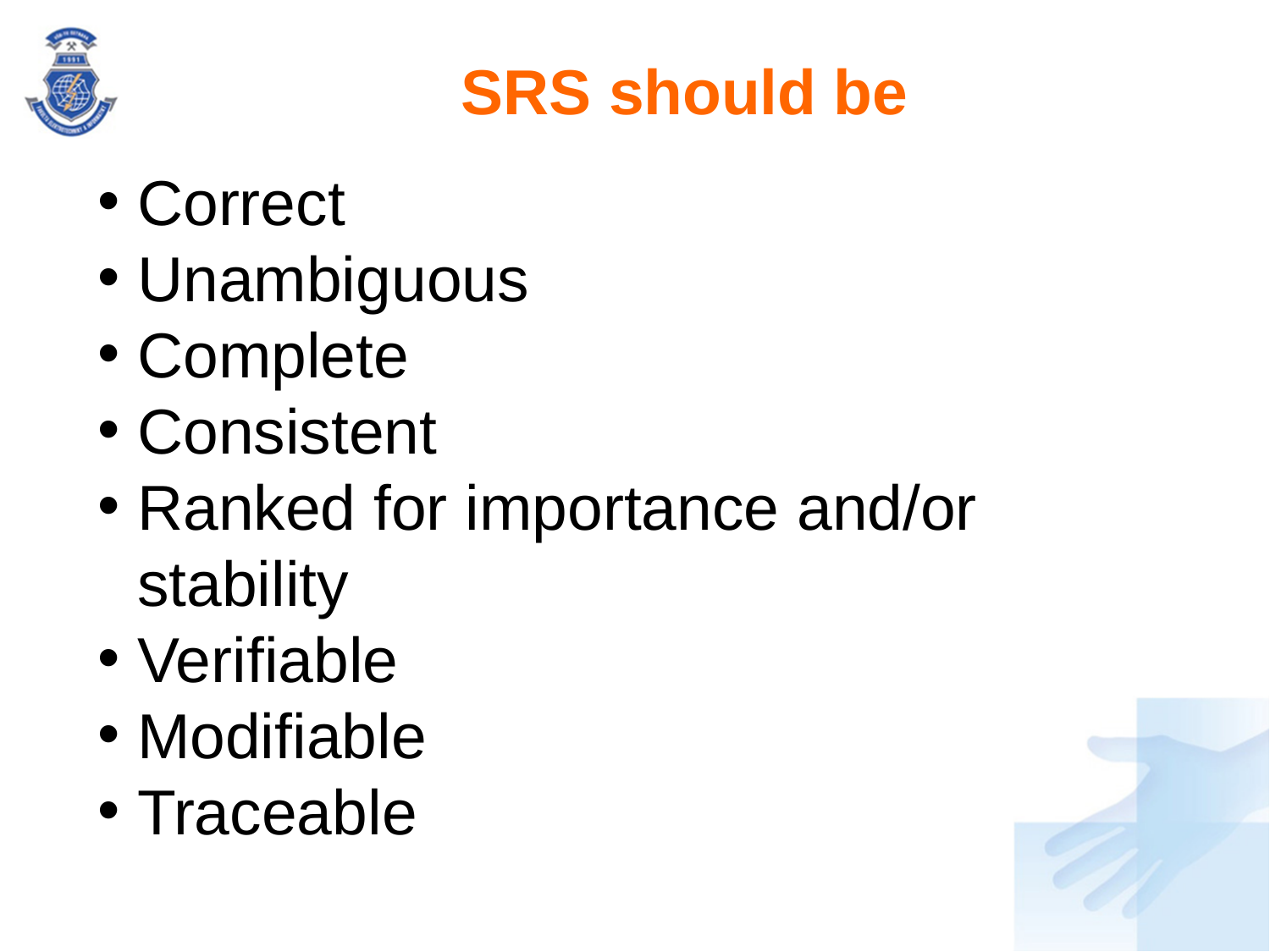

# SRS should be
Correct
Unambiguous
Complete
Consistent
Ranked for importance and/or stability
Verifiable
Modifiable
Traceable